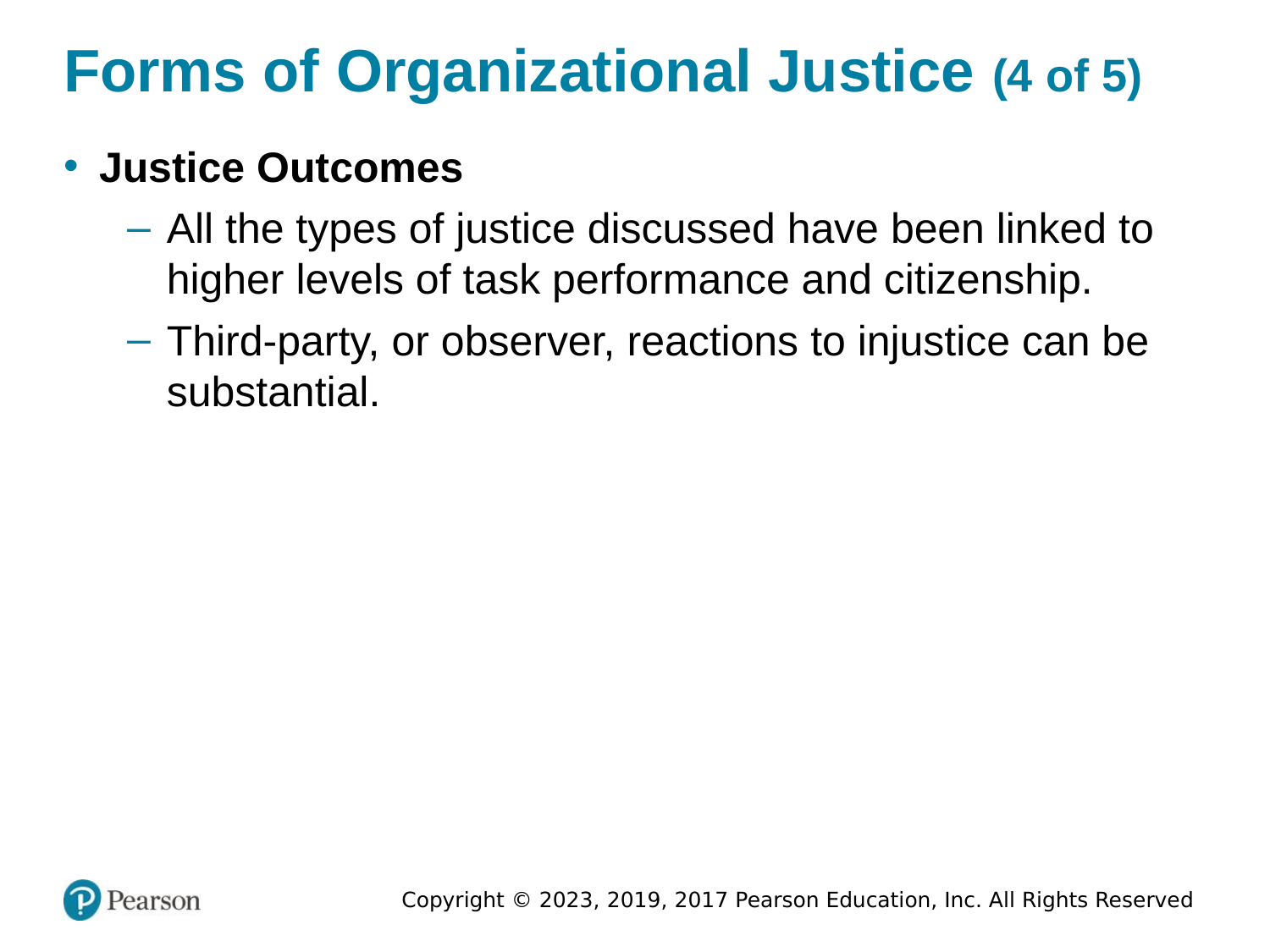

# Forms of Organizational Justice (4 of 5)
Justice Outcomes
All the types of justice discussed have been linked to higher levels of task performance and citizenship.
Third-party, or observer, reactions to injustice can be substantial.